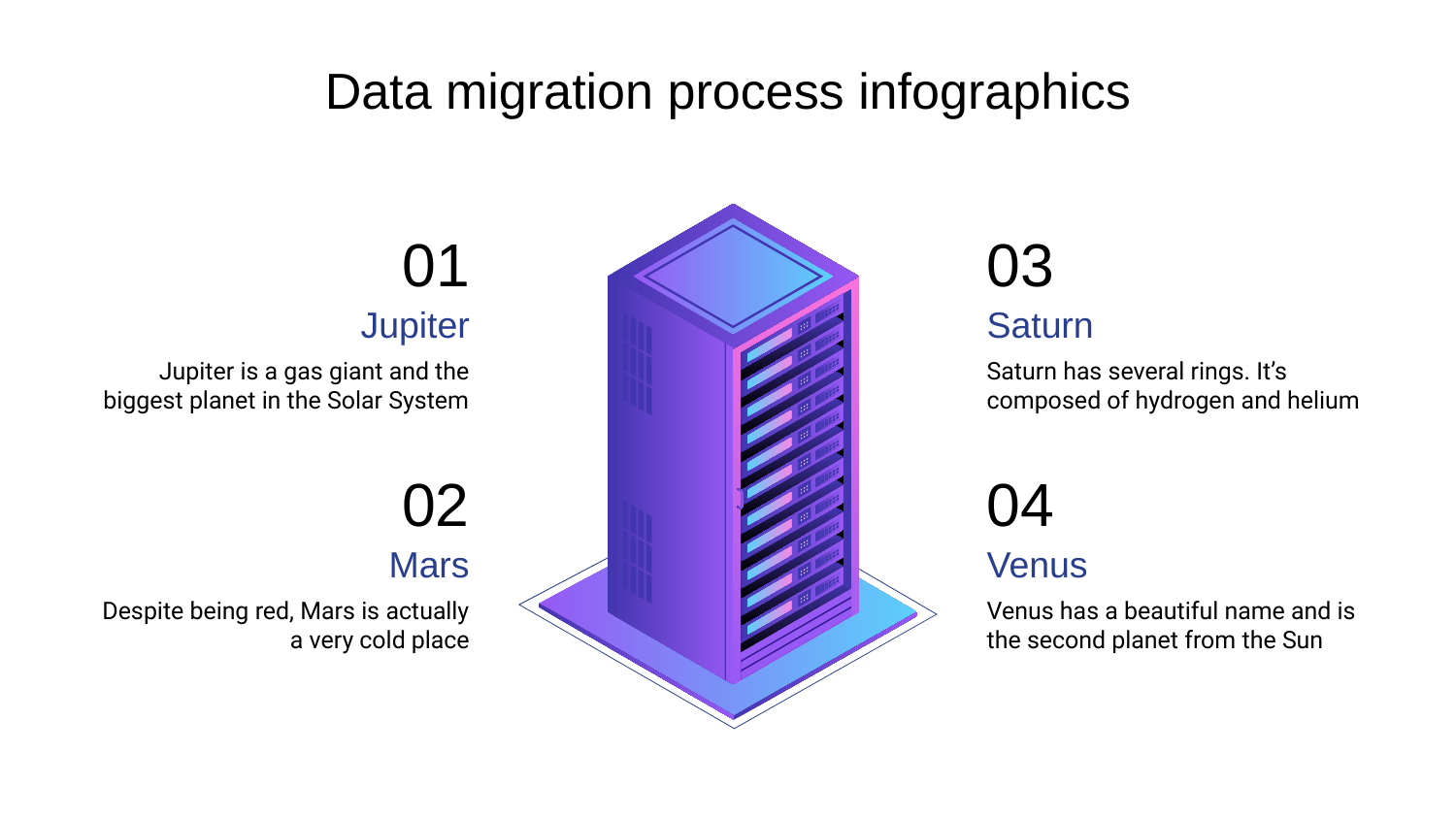

# Data migration process infographics

03
Saturn
Saturn has several rings. It’s composed of hydrogen and helium
01
Jupiter
Jupiter is a gas giant and the biggest planet in the Solar System
04
Venus
Venus has a beautiful name and is the second planet from the Sun
02
Mars
Despite being red, Mars is actually a very cold place